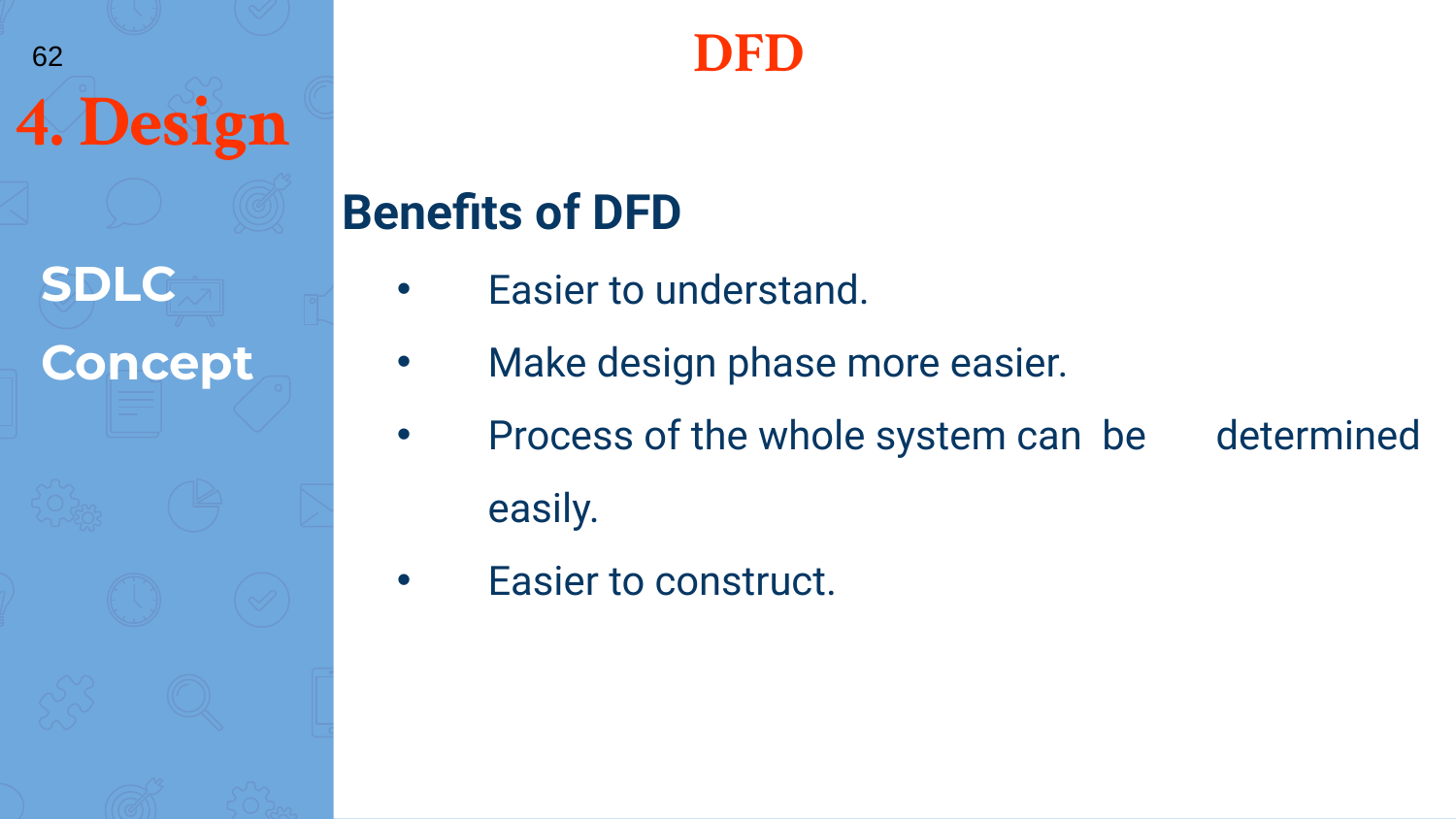

DFD
62
# 4. Design
Benefits of DFD
Easier to understand.
Make design phase more easier.
Process of the whole system can  be 	determined easily.
Easier to construct.

SDLC
Concept